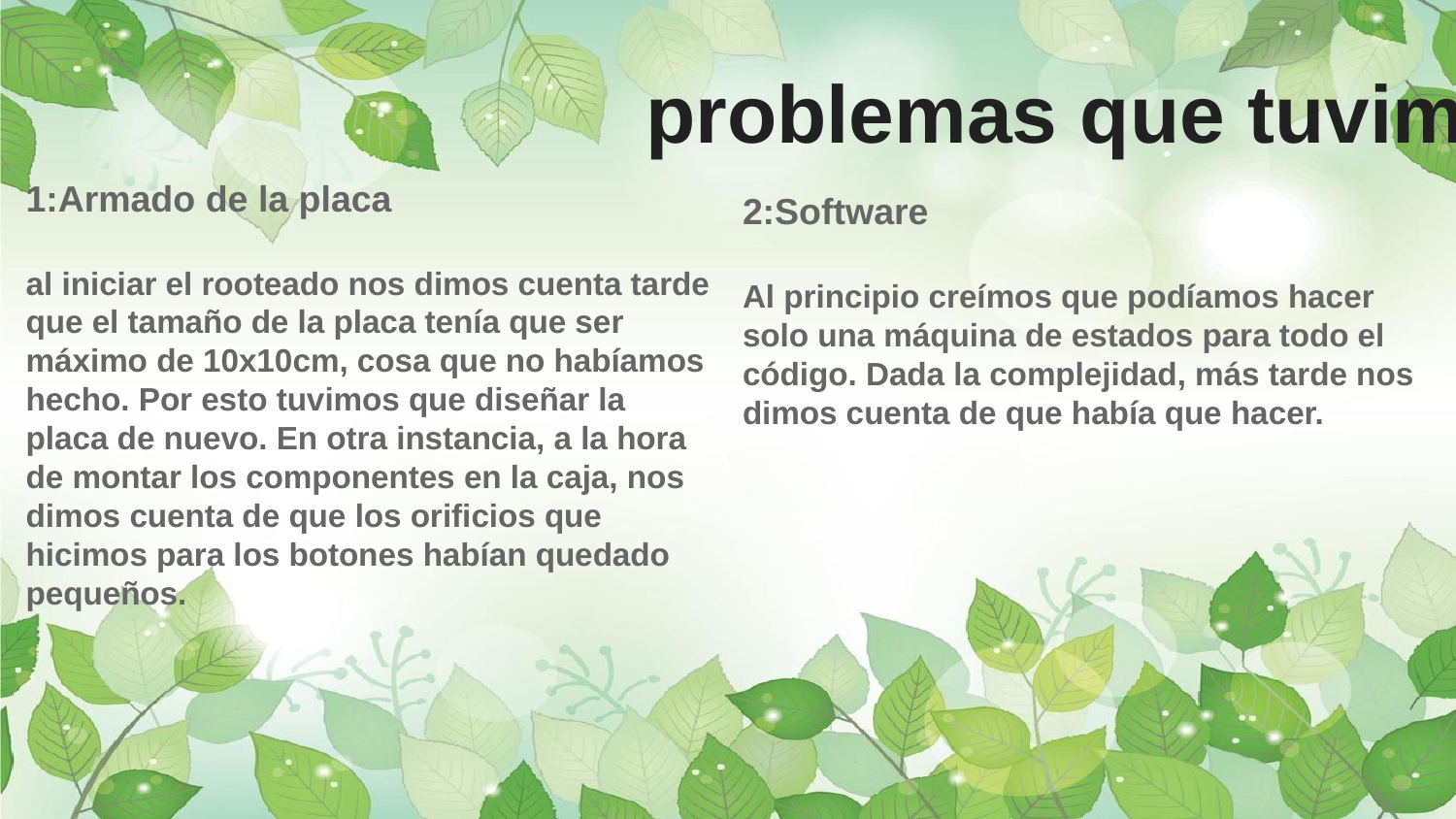

# problemas que tuvimos
1:Armado de la placa

al iniciar el rooteado nos dimos cuenta tarde que el tamaño de la placa tenía que ser máximo de 10x10cm, cosa que no habíamos hecho. Por esto tuvimos que diseñar la placa de nuevo. En otra instancia, a la hora de montar los componentes en la caja, nos dimos cuenta de que los orificios que hicimos para los botones habían quedado pequeños.

2:Software

Al principio creímos que podíamos hacer solo una máquina de estados para todo el código. Dada la complejidad, más tarde nos dimos cuenta de que había que hacer.